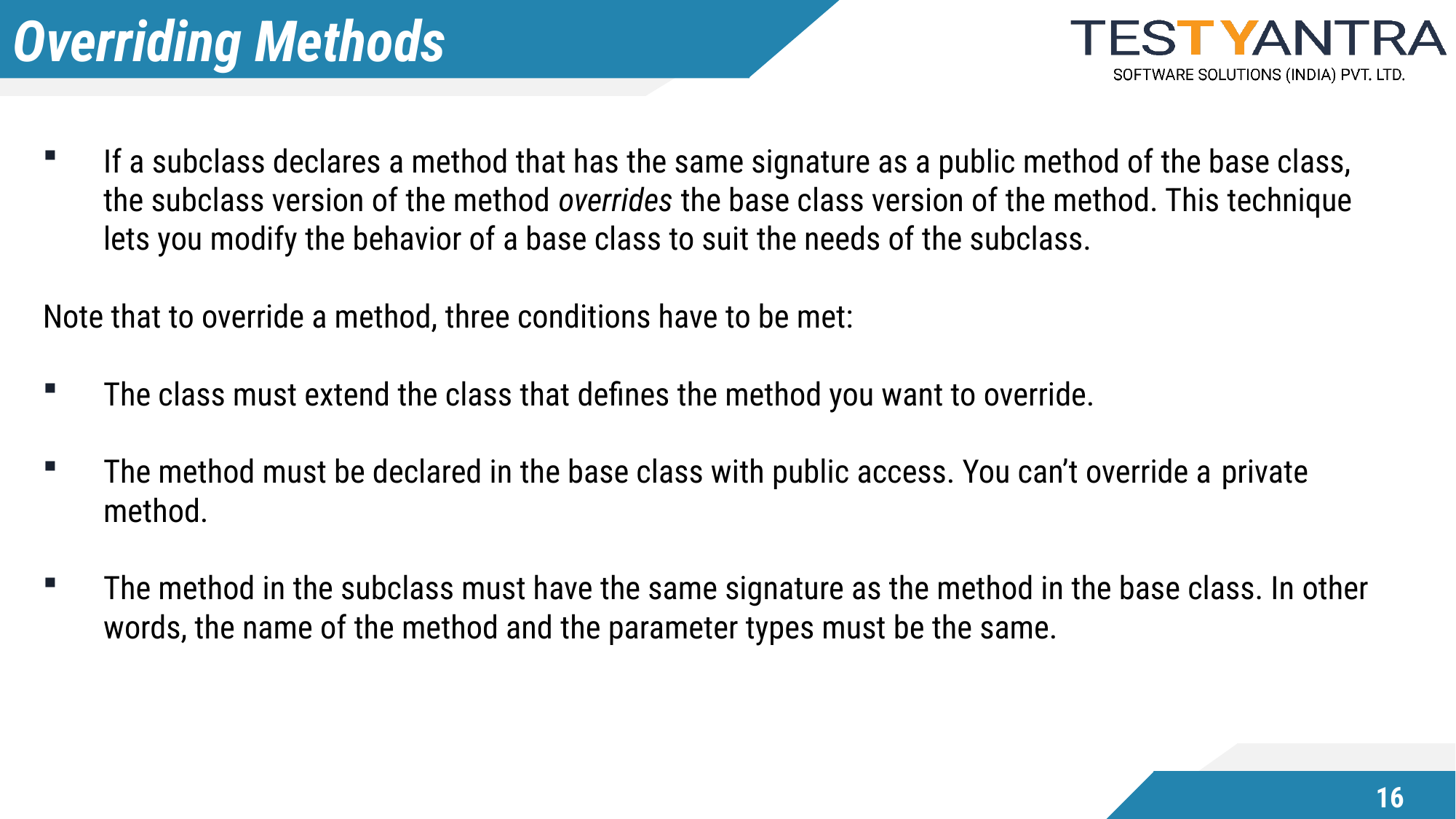

# Overriding Methods

If a subclass declares a method that has the same signature as a public method of the base class, the subclass version of the method overrides the base class version of the method. This technique lets you modify the behavior of a base class to suit the needs of the subclass.

Note that to override a method, three conditions have to be met:

The class must extend the class that defines the method you want to override.

The method must be declared in the base class with public access. You can’t override a private method.

The method in the subclass must have the same signature as the method in the base class. In other words, the name of the method and the parameter types must be the same.
16